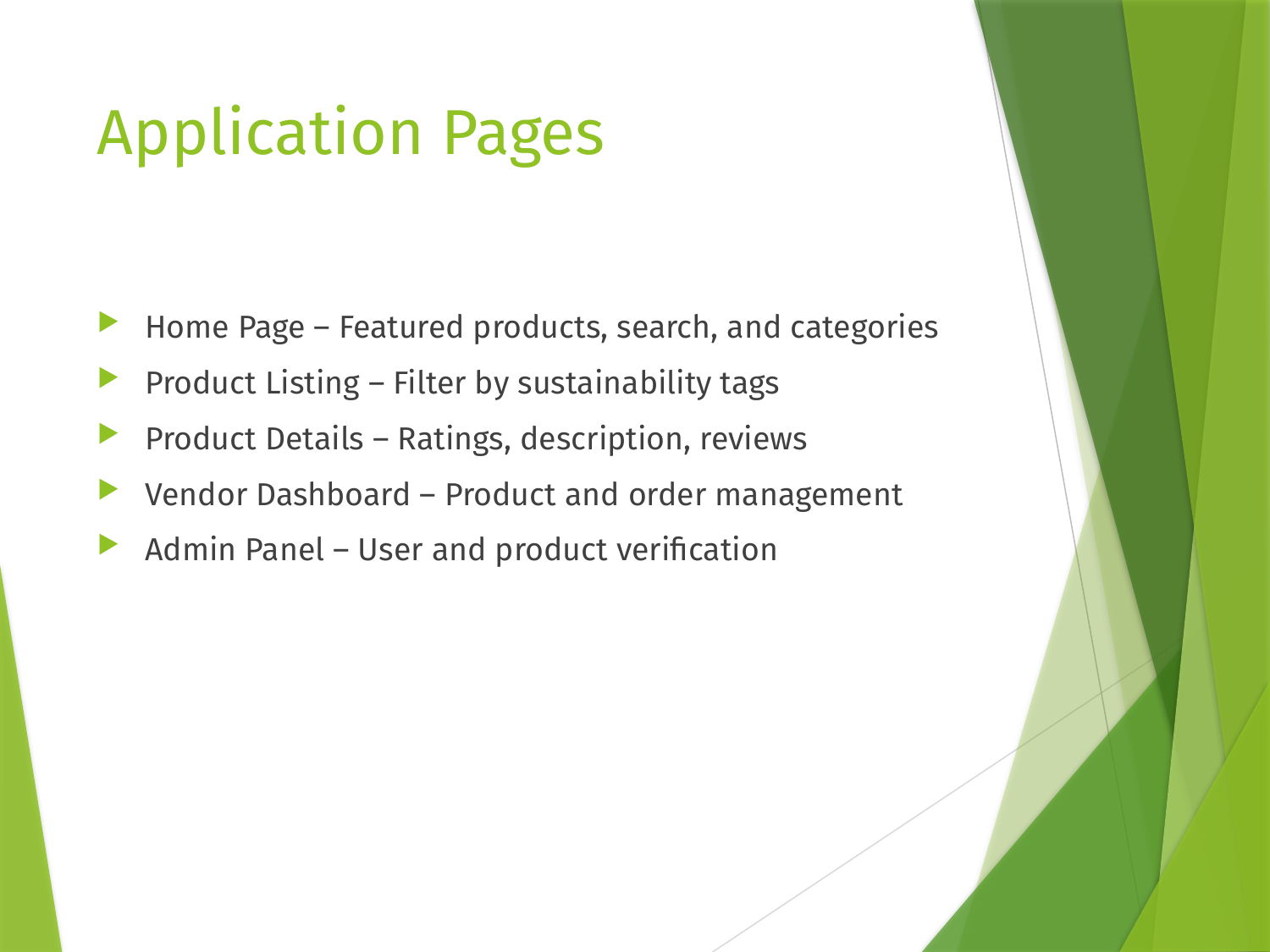

# Application Pages
Home Page – Featured products, search, and categories
Product Listing – Filter by sustainability tags
Product Details – Ratings, description, reviews
Vendor Dashboard – Product and order management
Admin Panel – User and product verification